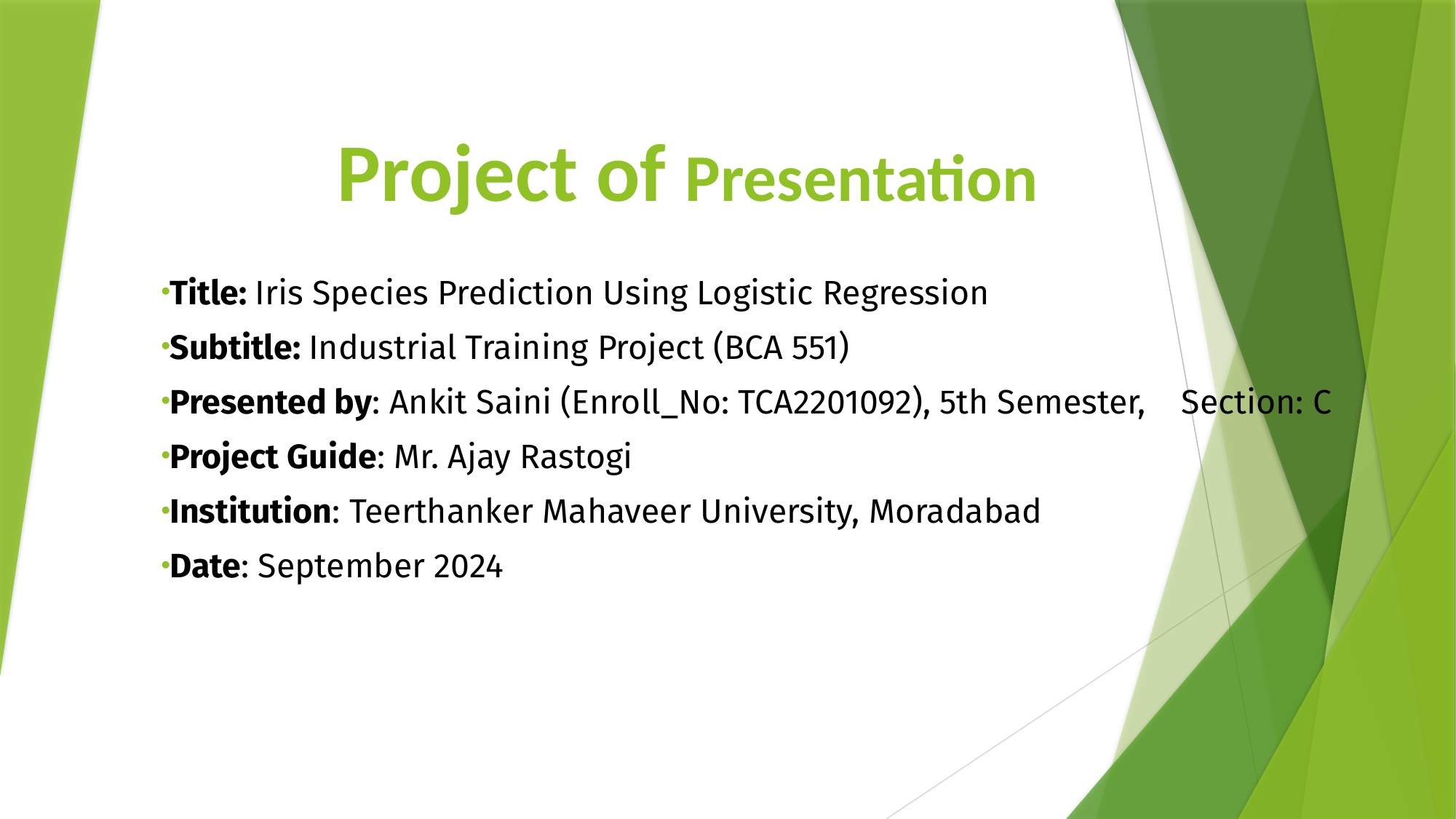

# Project of Presentation
Title: Iris Species Prediction Using Logistic Regression
Subtitle: Industrial Training Project (BCA 551)
Presented by: Ankit Saini (Enroll_No: TCA2201092), 5th Semester,    Section: C
Project Guide: Mr. Ajay Rastogi
Institution: Teerthanker Mahaveer University, Moradabad
Date: September 2024